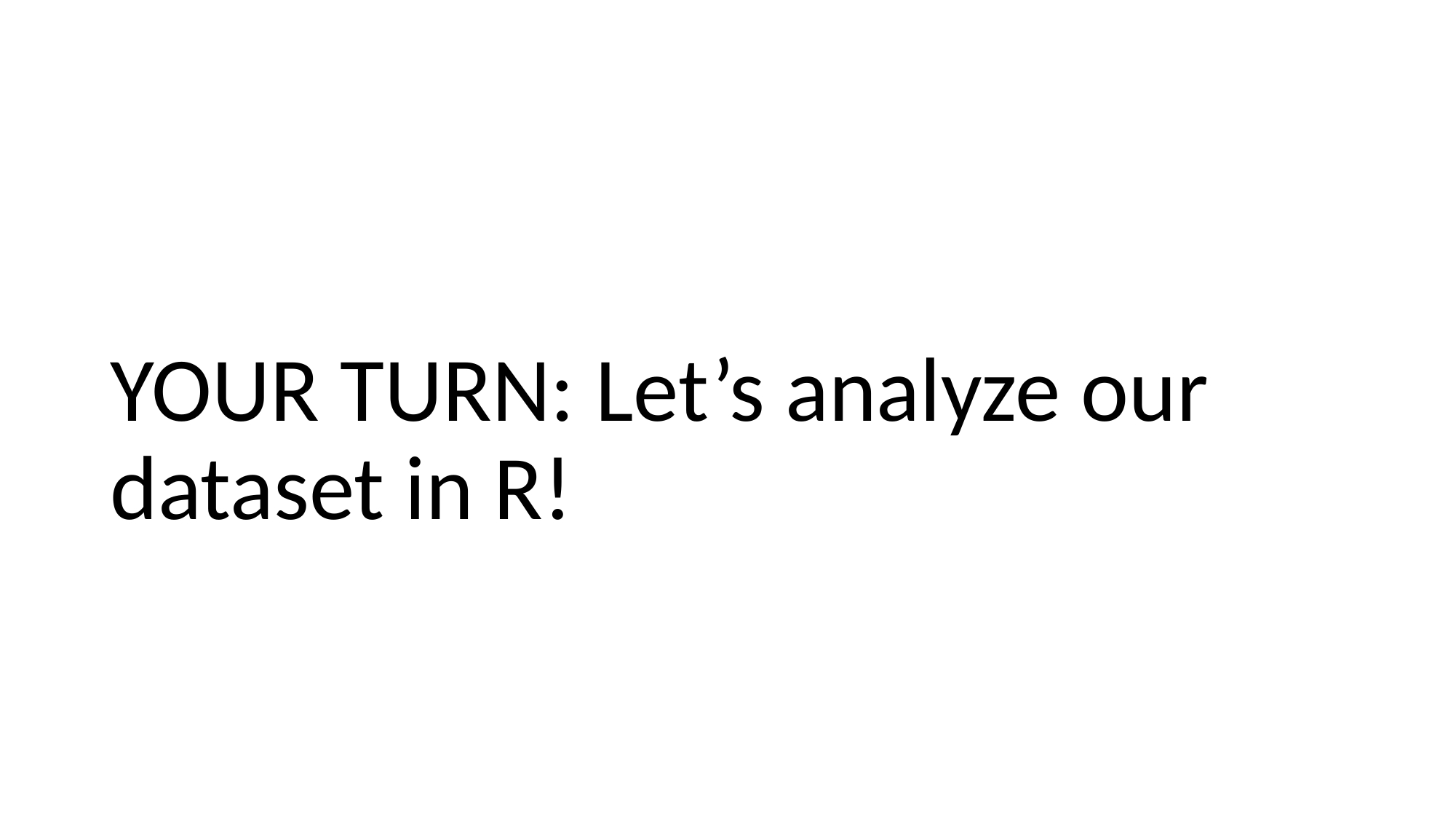

# YOUR TURN: Let’s analyze our dataset in R!